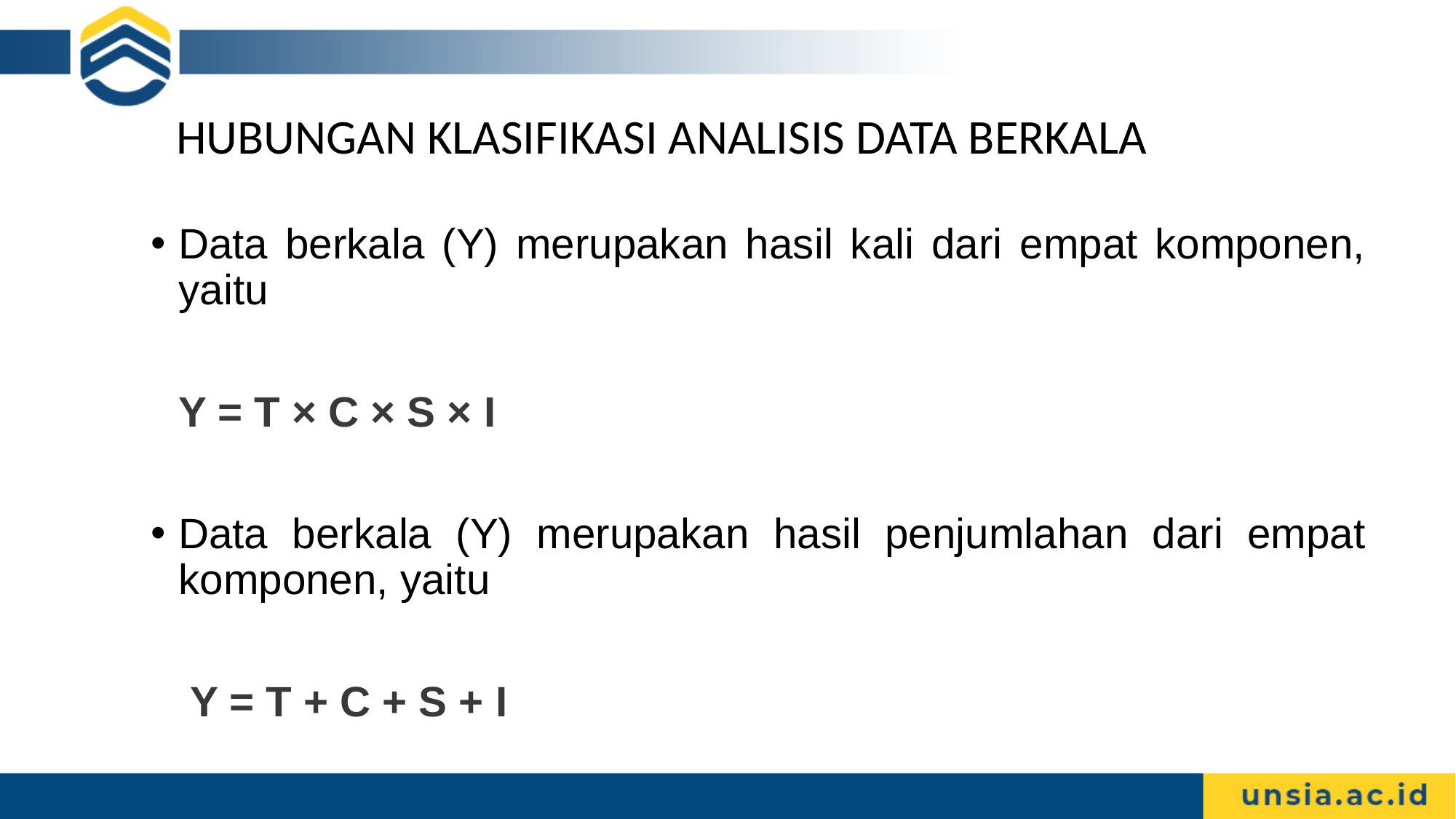

# HUBUNGAN KLASIFIKASI ANALISIS DATA BERKALA
Data berkala (Y) merupakan hasil kali dari empat komponen, yaitu

	Y = T × C × S × I

Data berkala (Y) merupakan hasil penjumlahan dari empat komponen, yaitu

	 Y = T + C + S + I